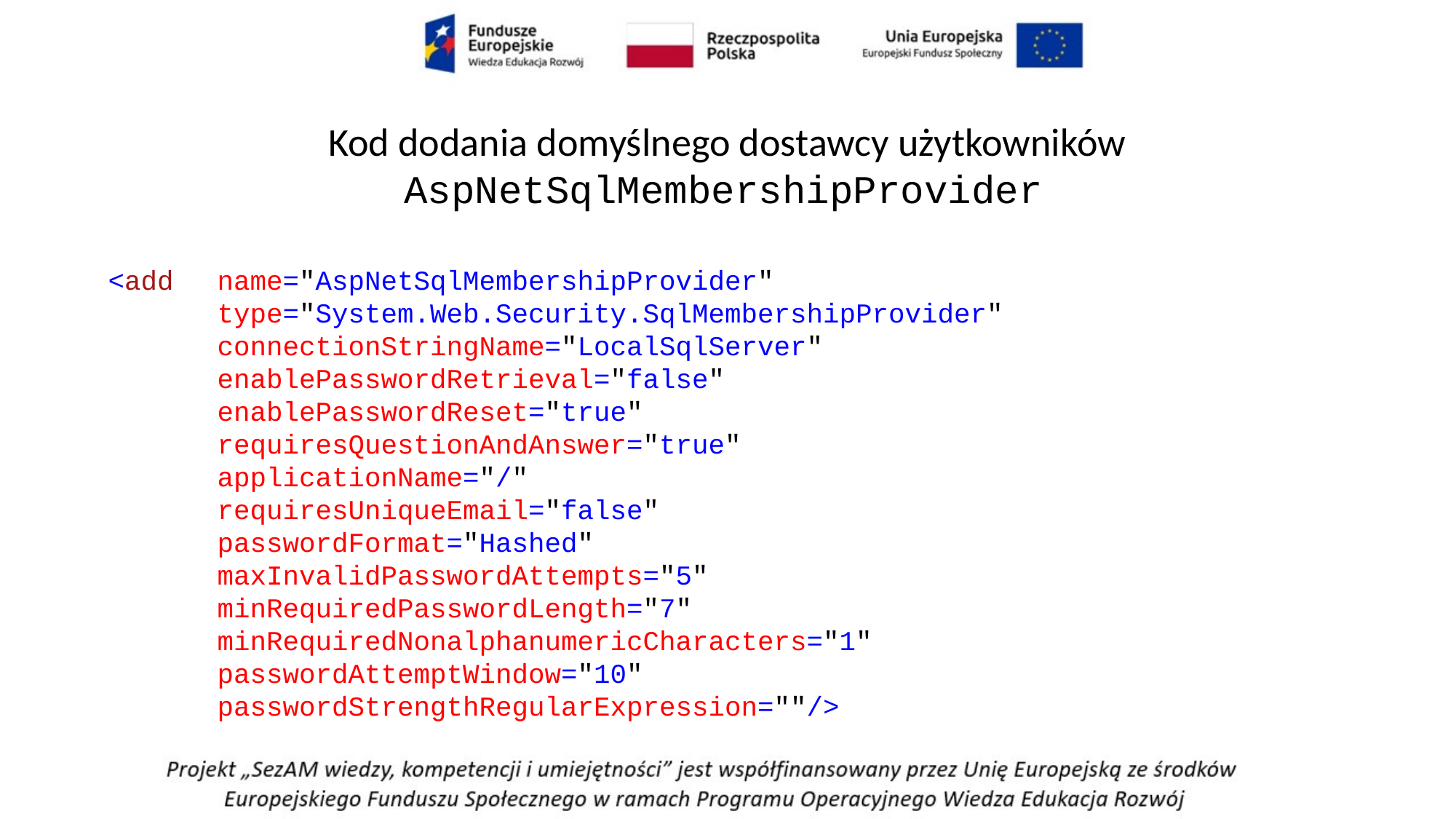

# Kod dodania domyślnego dostawcy użytkowników AspNetSqlMembershipProvider
<add 	name="AspNetSqlMembershipProvider"
	type="System.Web.Security.SqlMembershipProvider"
	connectionStringName="LocalSqlServer"
	enablePasswordRetrieval="false"
	enablePasswordReset="true"
	requiresQuestionAndAnswer="true"
	applicationName="/"
	requiresUniqueEmail="false"
	passwordFormat="Hashed"
	maxInvalidPasswordAttempts="5"
	minRequiredPasswordLength="7"
	minRequiredNonalphanumericCharacters="1"
	passwordAttemptWindow="10"
	passwordStrengthRegularExpression=""/>